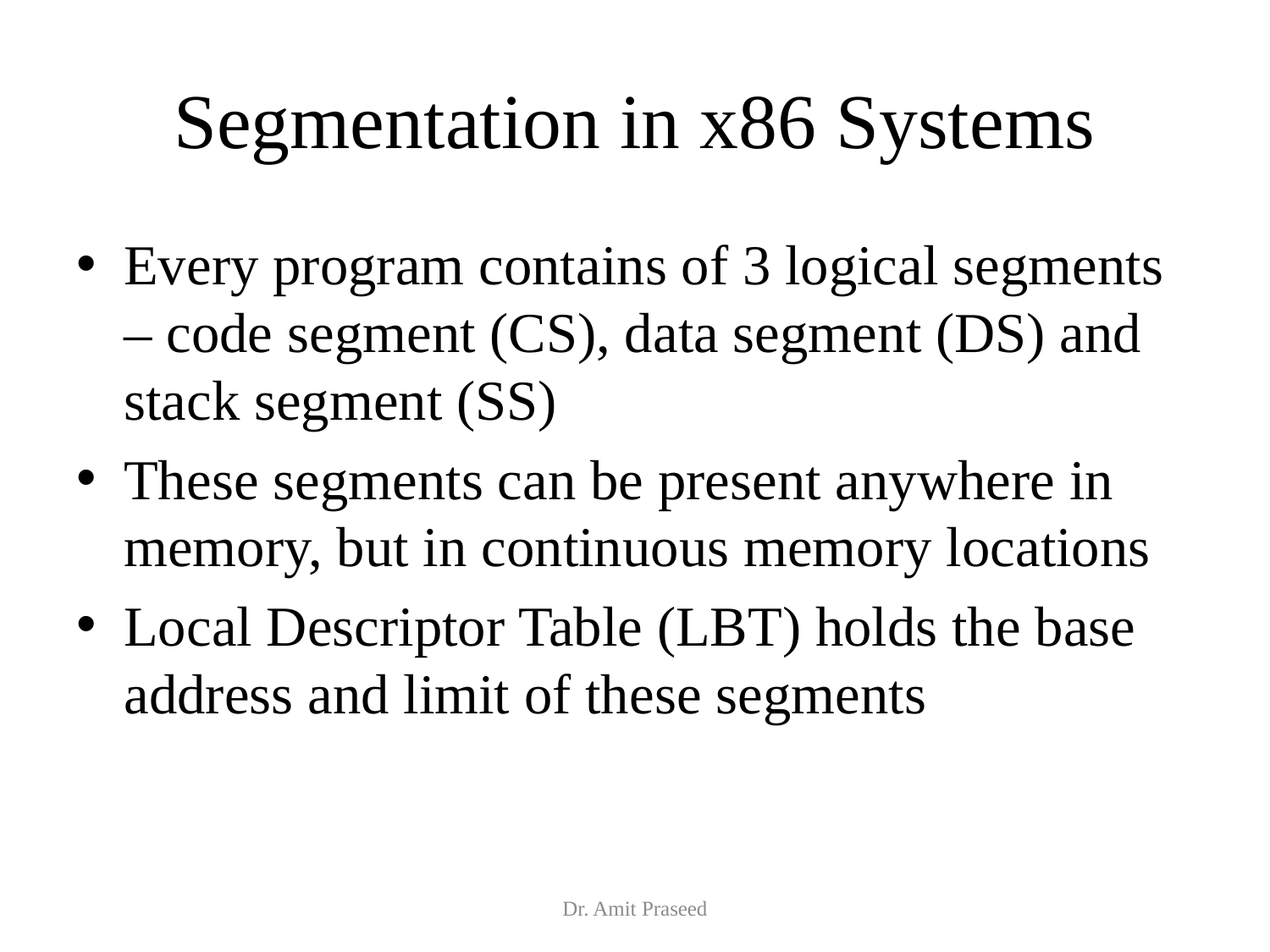

# Segmentation in x86 Systems
Every program contains of 3 logical segments – code segment (CS), data segment (DS) and stack segment (SS)
These segments can be present anywhere in memory, but in continuous memory locations
Local Descriptor Table (LBT) holds the base address and limit of these segments
Dr. Amit Praseed